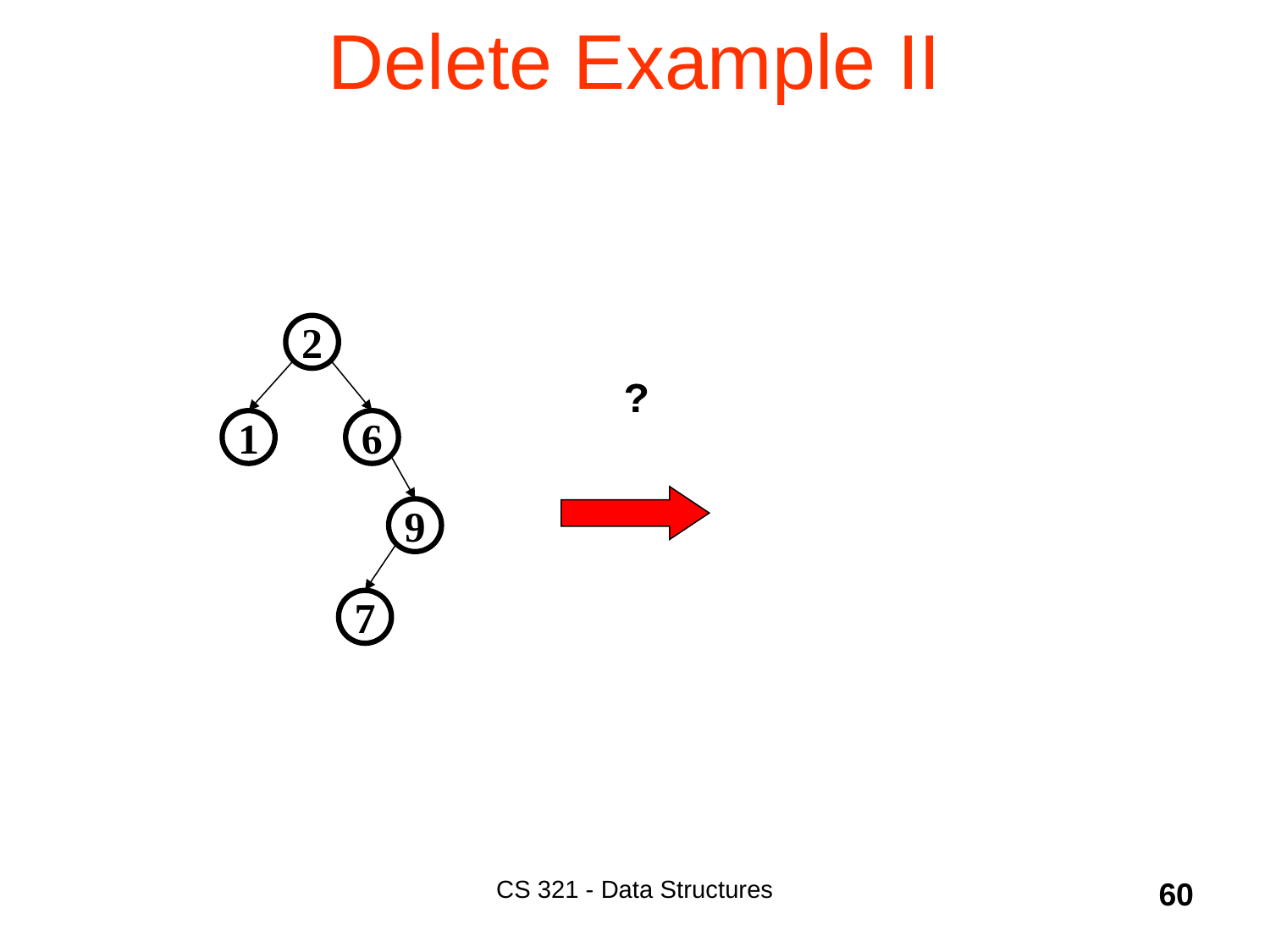

# Delete Example II
2
1
6
9
7
?

CS 321 - Data Structures
60